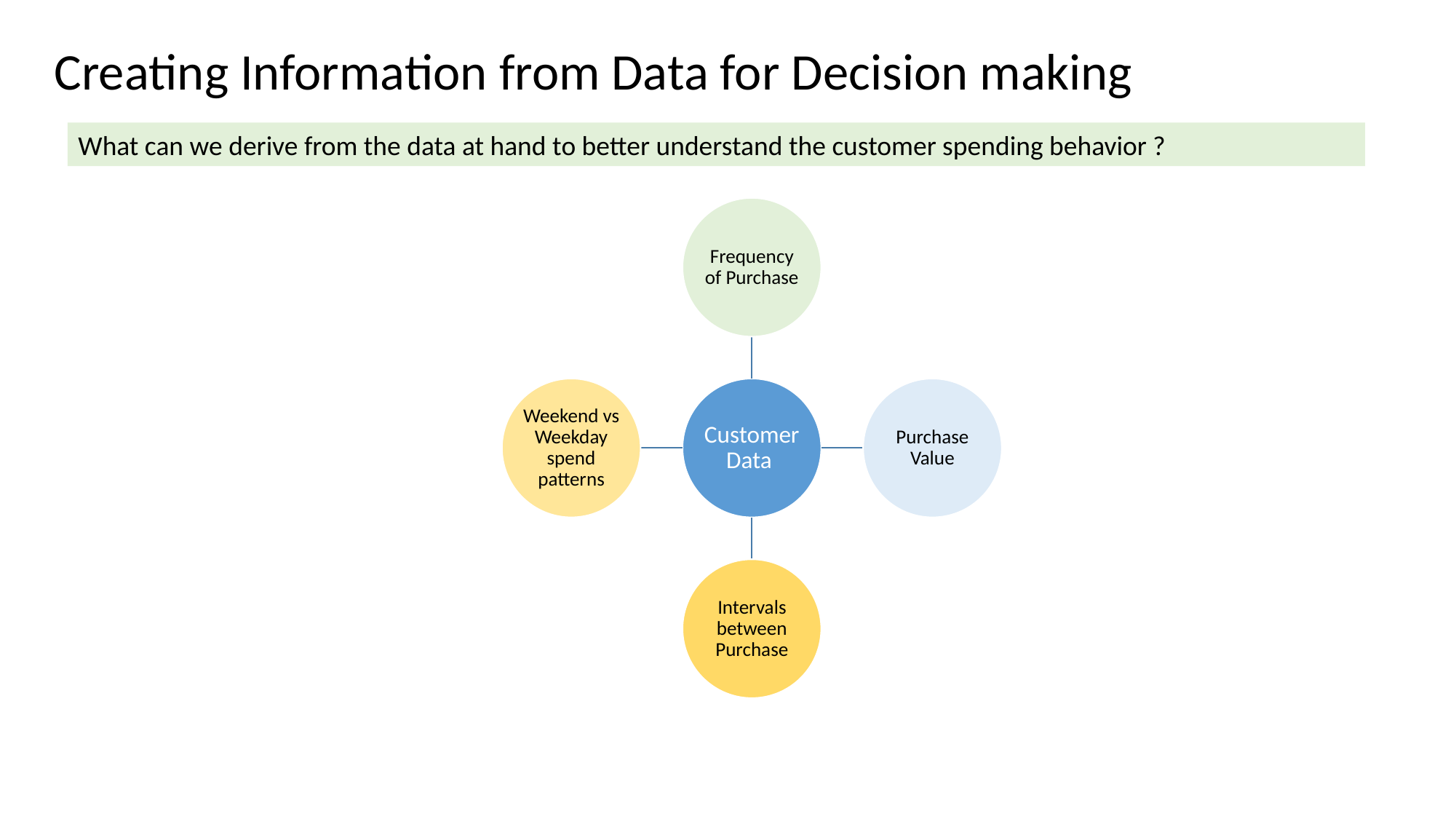

# Creating Information from Data for Decision making
What can we derive from the data at hand to better understand the customer spending behavior ?
Customer Data

Frequency of Purchase

Purchase Value

Intervals between Purchase

Weekend vs Weekday spend patterns